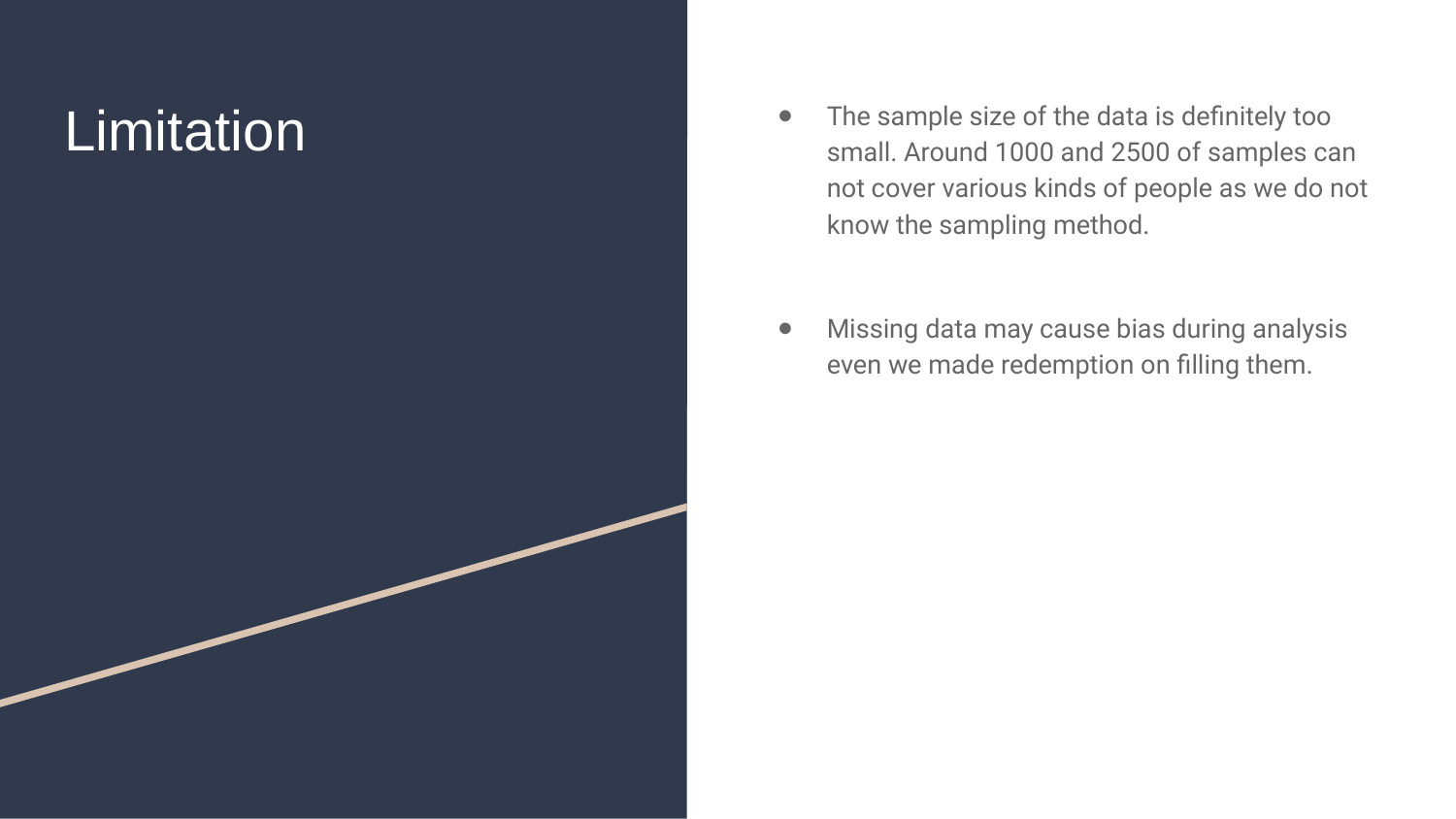

# Limitation
The sample size of the data is definitely too small. Around 1000 and 2500 of samples can not cover various kinds of people as we do not know the sampling method.
Missing data may cause bias during analysis even we made redemption on filling them.